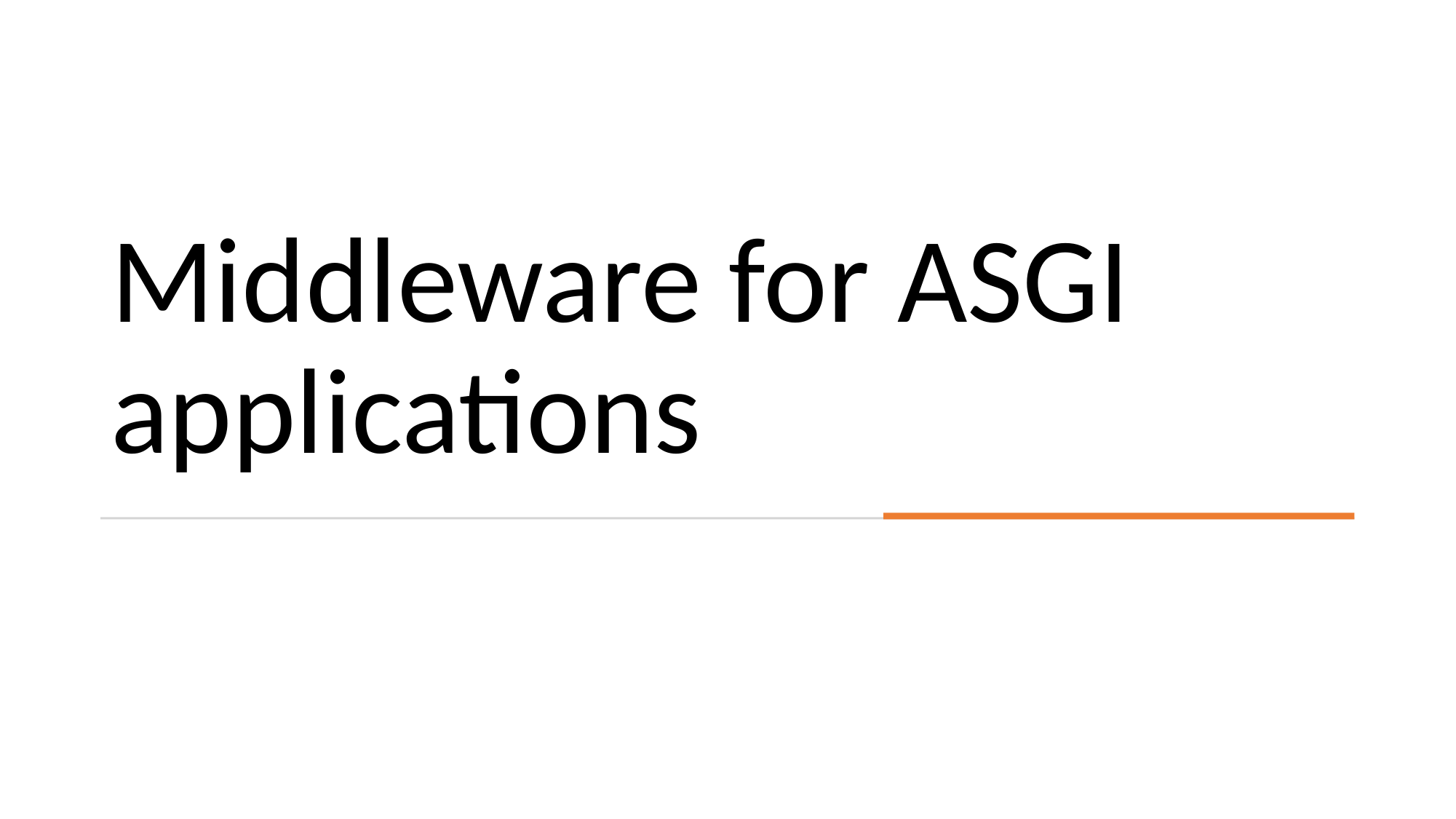

# Middleware for ASGI applications

Shared Functionality using Middleware - Kiwi PyCon XI
21